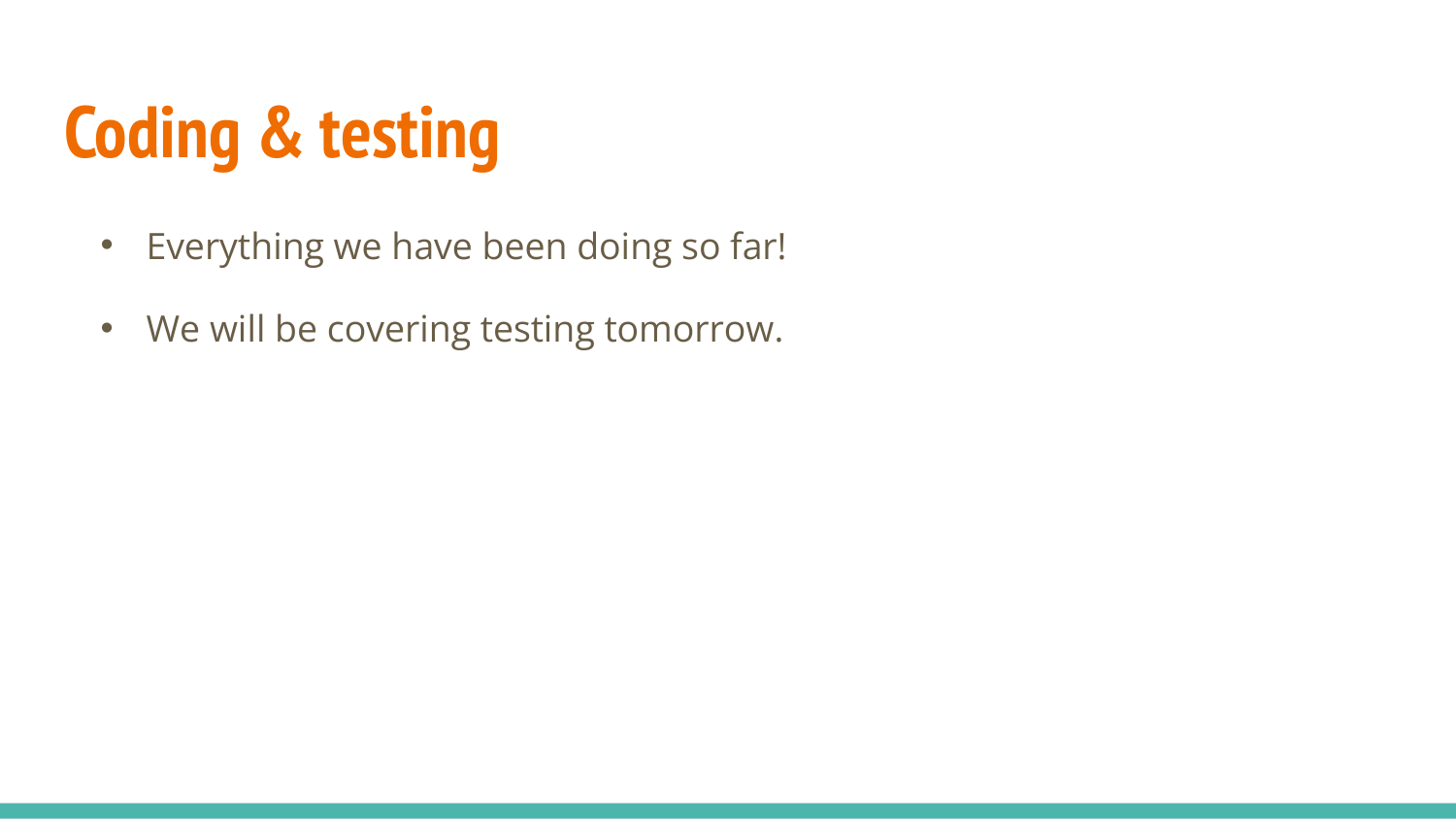

# Coding & testing
Everything we have been doing so far!
We will be covering testing tomorrow.